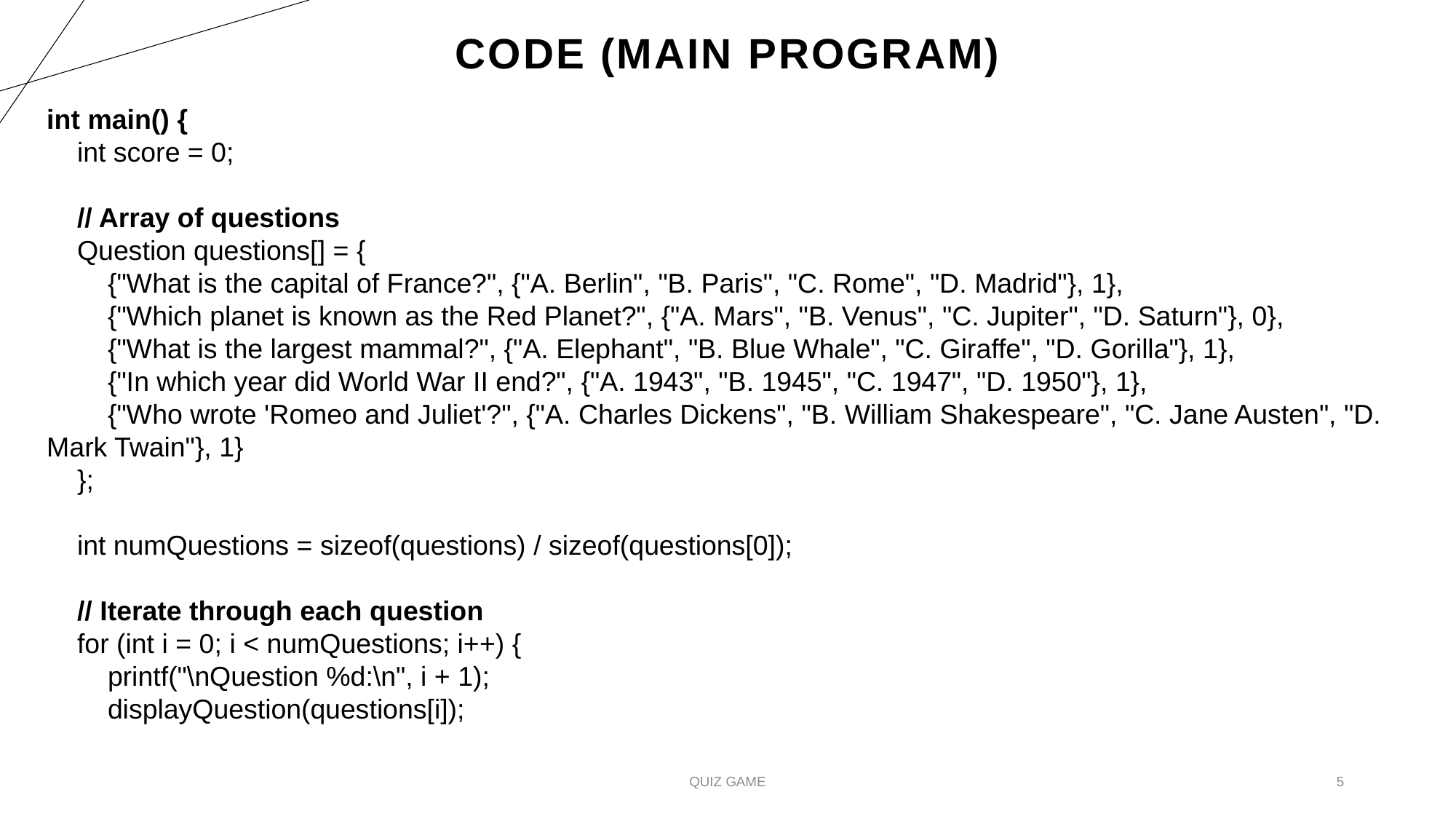

# CODE (MAIN PROGRAM)
int main() {
    int score = 0;

    // Array of questions
    Question questions[] = {
        {"What is the capital of France?", {"A. Berlin", "B. Paris", "C. Rome", "D. Madrid"}, 1},
        {"Which planet is known as the Red Planet?", {"A. Mars", "B. Venus", "C. Jupiter", "D. Saturn"}, 0},
        {"What is the largest mammal?", {"A. Elephant", "B. Blue Whale", "C. Giraffe", "D. Gorilla"}, 1},
        {"In which year did World War II end?", {"A. 1943", "B. 1945", "C. 1947", "D. 1950"}, 1},
        {"Who wrote 'Romeo and Juliet'?", {"A. Charles Dickens", "B. William Shakespeare", "C. Jane Austen", "D. Mark Twain"}, 1}
    };

    int numQuestions = sizeof(questions) / sizeof(questions[0]);

    // Iterate through each question
    for (int i = 0; i < numQuestions; i++) {
        printf("\nQuestion %d:\n", i + 1);
        displayQuestion(questions[i]);

QUIZ GAME
5